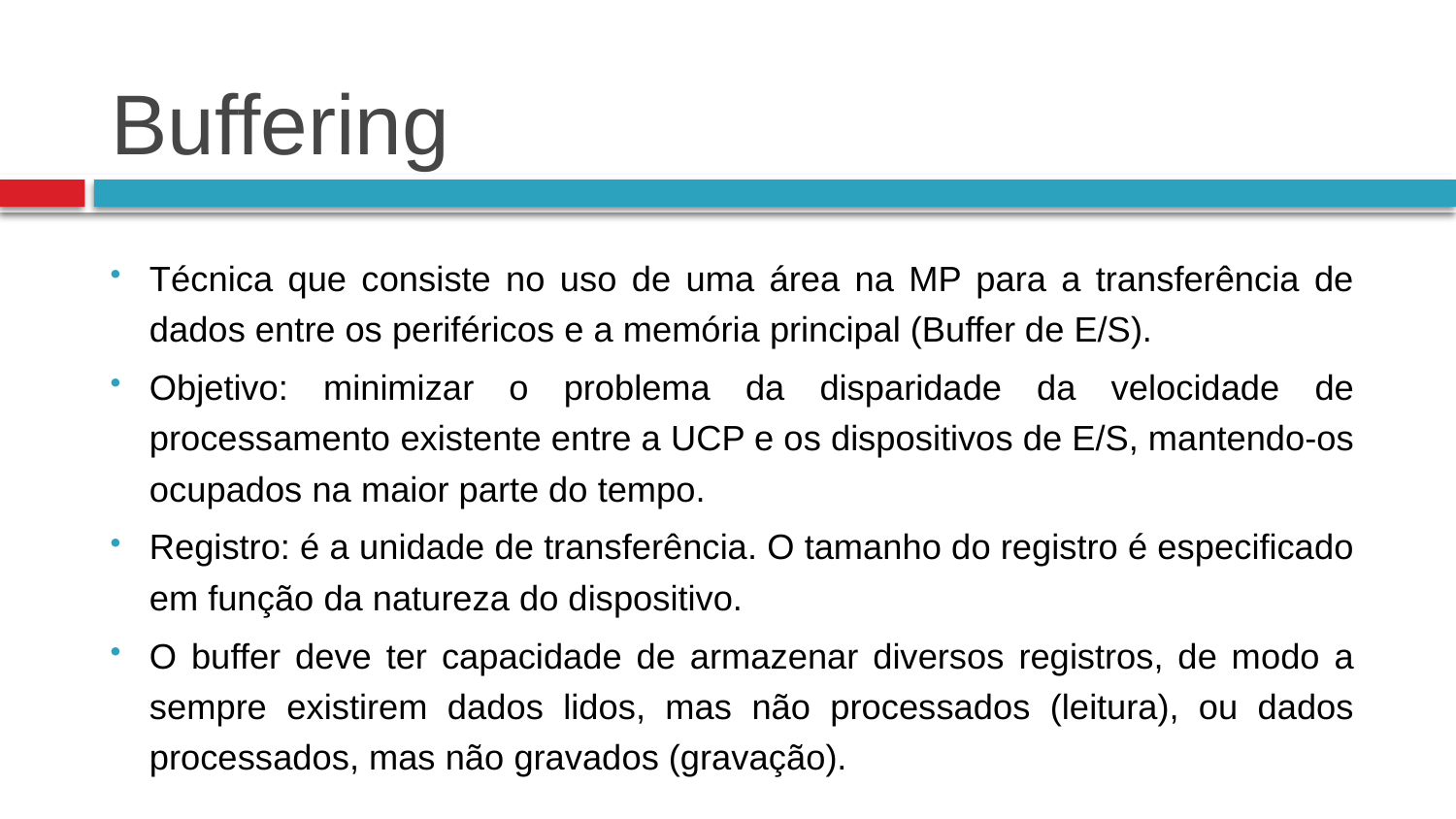

# Buffering
Técnica que consiste no uso de uma área na MP para a transferência de dados entre os periféricos e a memória principal (Buffer de E/S).
Objetivo: minimizar o problema da disparidade da velocidade de processamento existente entre a UCP e os dispositivos de E/S, mantendo-os ocupados na maior parte do tempo.
Registro: é a unidade de transferência. O tamanho do registro é especificado em função da natureza do dispositivo.
O buffer deve ter capacidade de armazenar diversos registros, de modo a sempre existirem dados lidos, mas não processados (leitura), ou dados processados, mas não gravados (gravação).